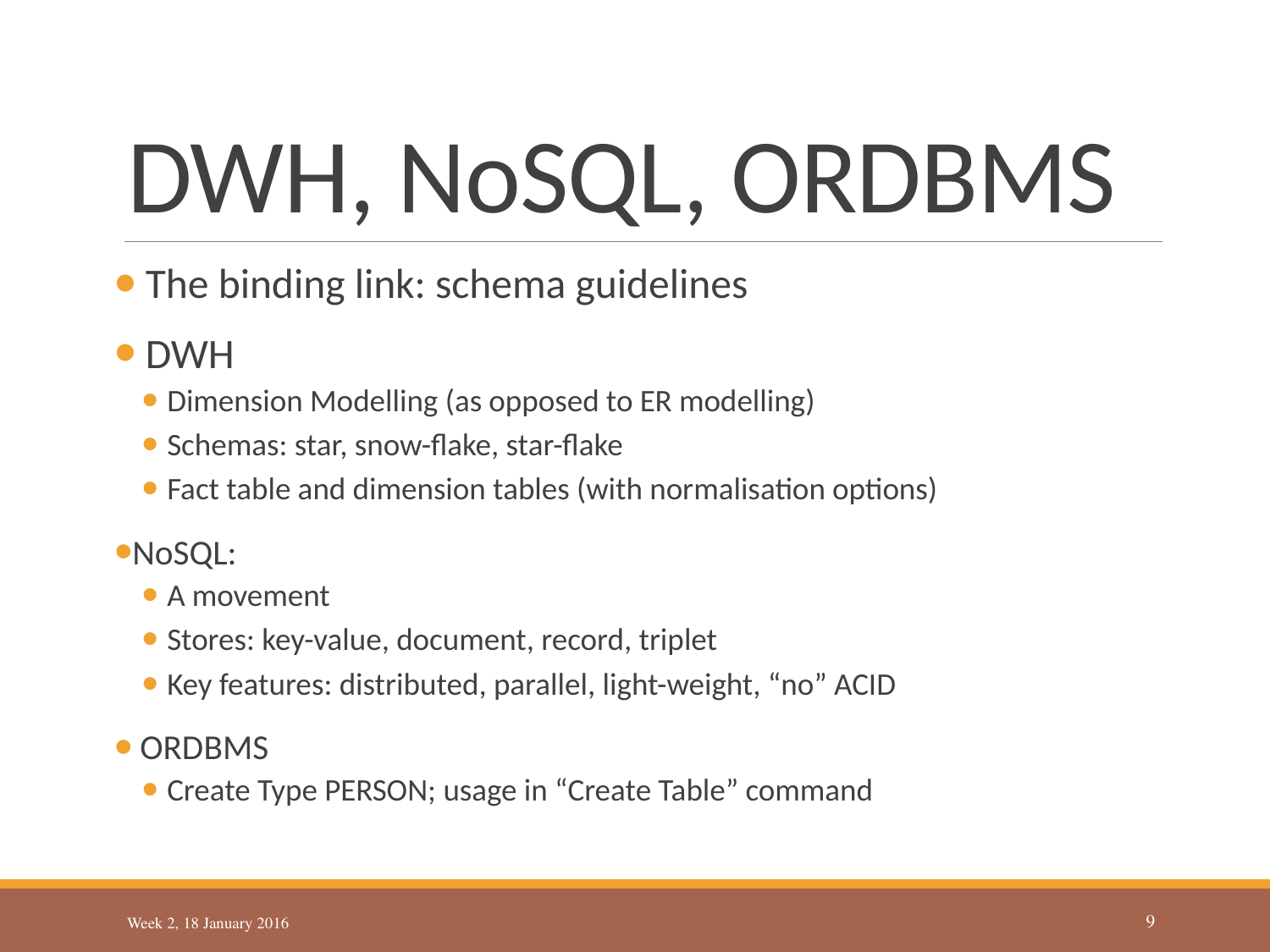

# DWH, NoSQL, ORDBMS
 The binding link: schema guidelines
 DWH
Dimension Modelling (as opposed to ER modelling)
Schemas: star, snow-flake, star-flake
Fact table and dimension tables (with normalisation options)
NoSQL:
A movement
Stores: key-value, document, record, triplet
Key features: distributed, parallel, light-weight, “no” ACID
 ORDBMS
Create Type PERSON; usage in “Create Table” command
Week 2, 18 January 2016
9